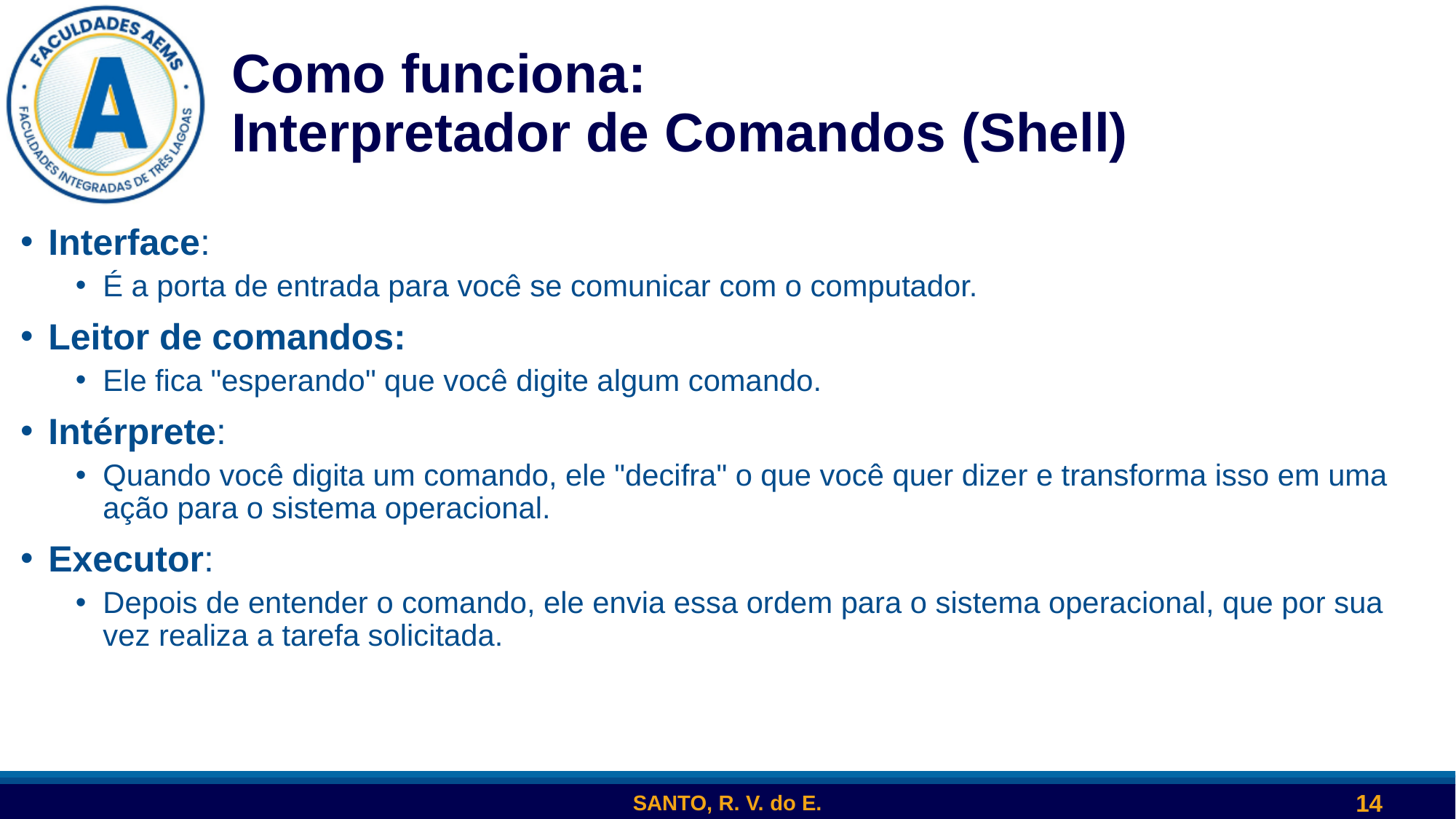

SANTO, R. V. do E.
14
# Como funciona: Interpretador de Comandos (Shell)
Interface:
É a porta de entrada para você se comunicar com o computador.
Leitor de comandos:
Ele fica "esperando" que você digite algum comando.
Intérprete:
Quando você digita um comando, ele "decifra" o que você quer dizer e transforma isso em uma ação para o sistema operacional.
Executor:
Depois de entender o comando, ele envia essa ordem para o sistema operacional, que por sua vez realiza a tarefa solicitada.